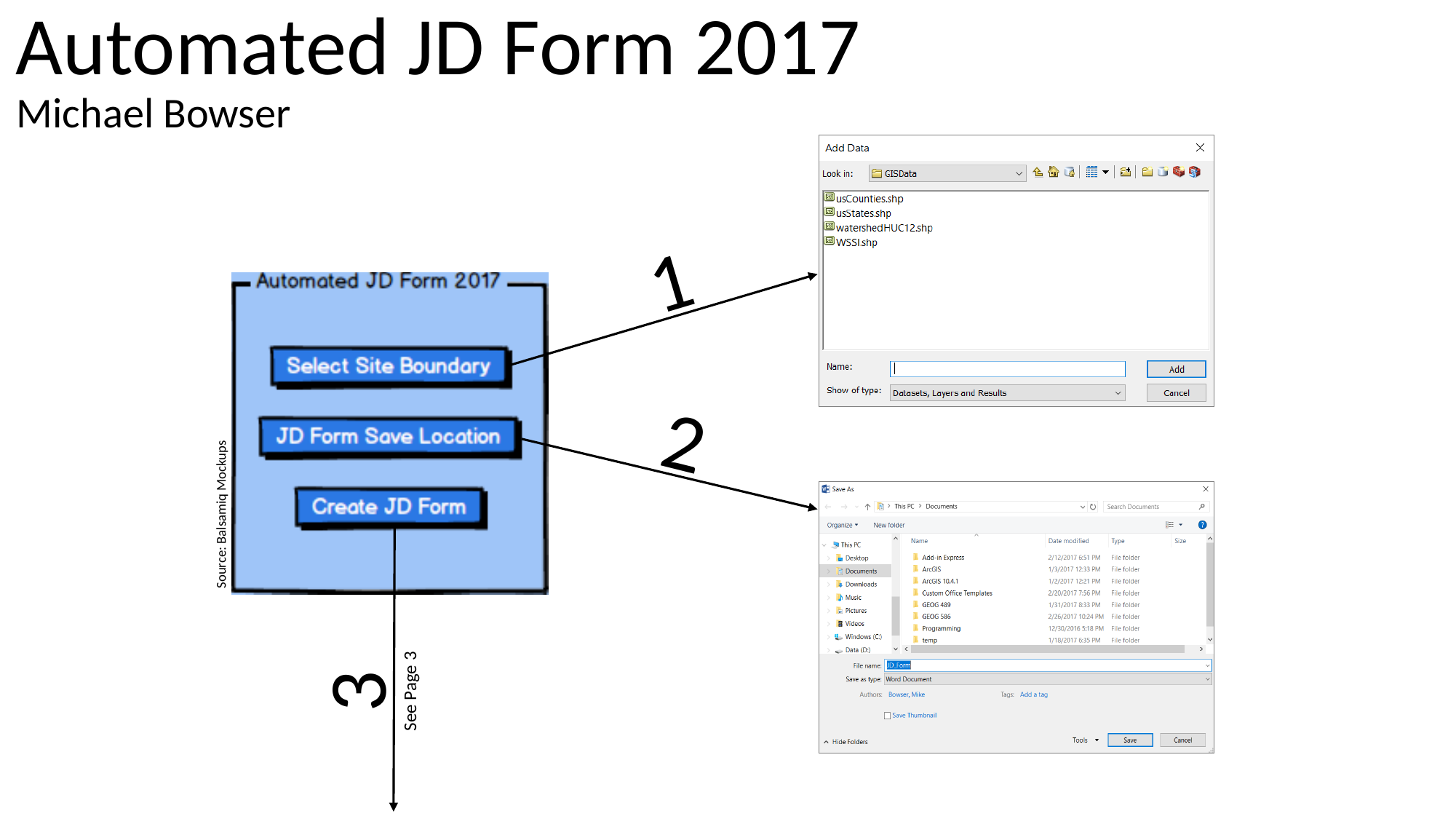

1
2
Source: Balsamiq Mockups
3
See Page 3